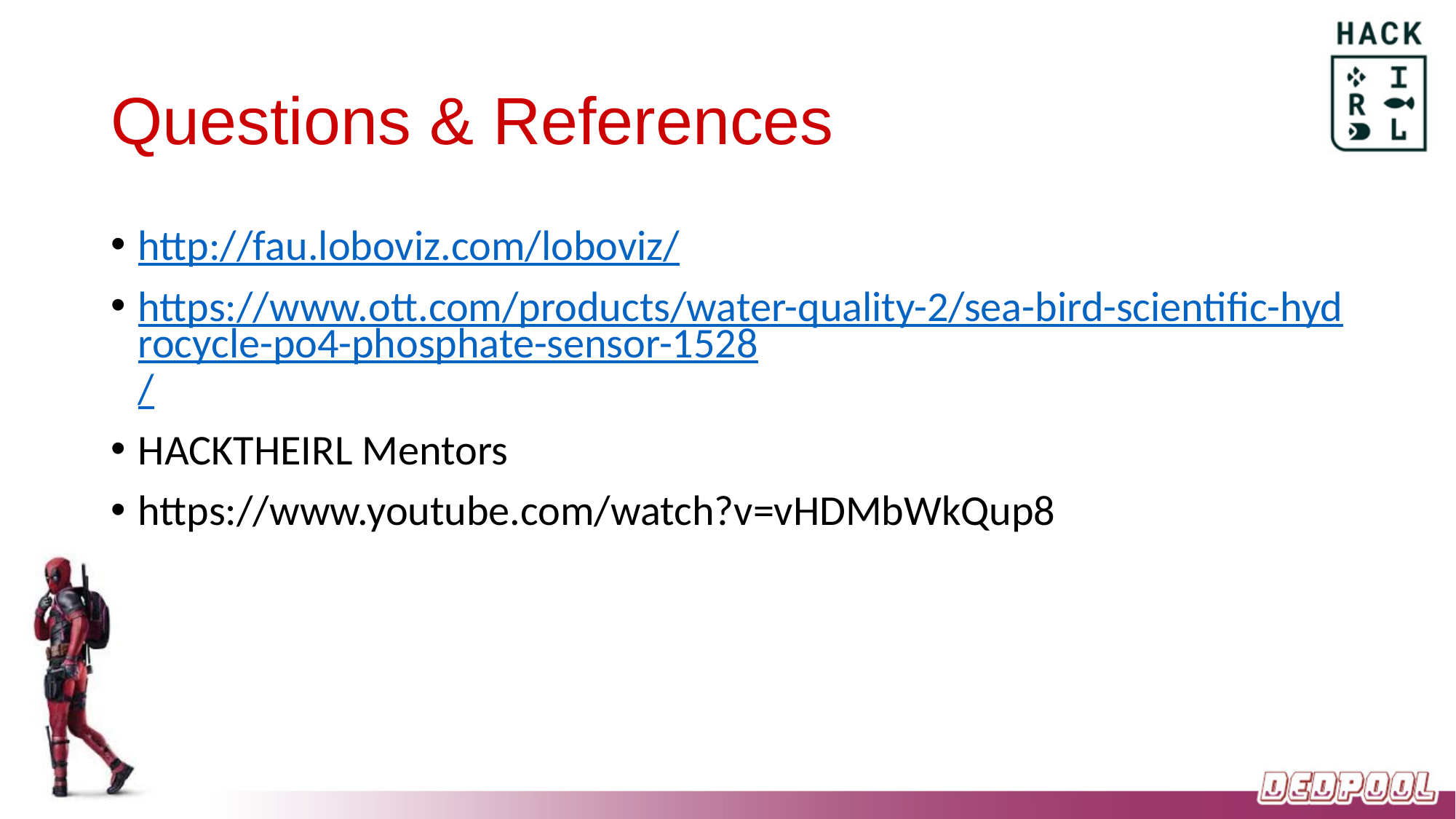

# Questions & References
http://fau.loboviz.com/loboviz/
https://www.ott.com/products/water-quality-2/sea-bird-scientific-hydrocycle-po4-phosphate-sensor-1528/
HACKTHEIRL Mentors
https://www.youtube.com/watch?v=vHDMbWkQup8